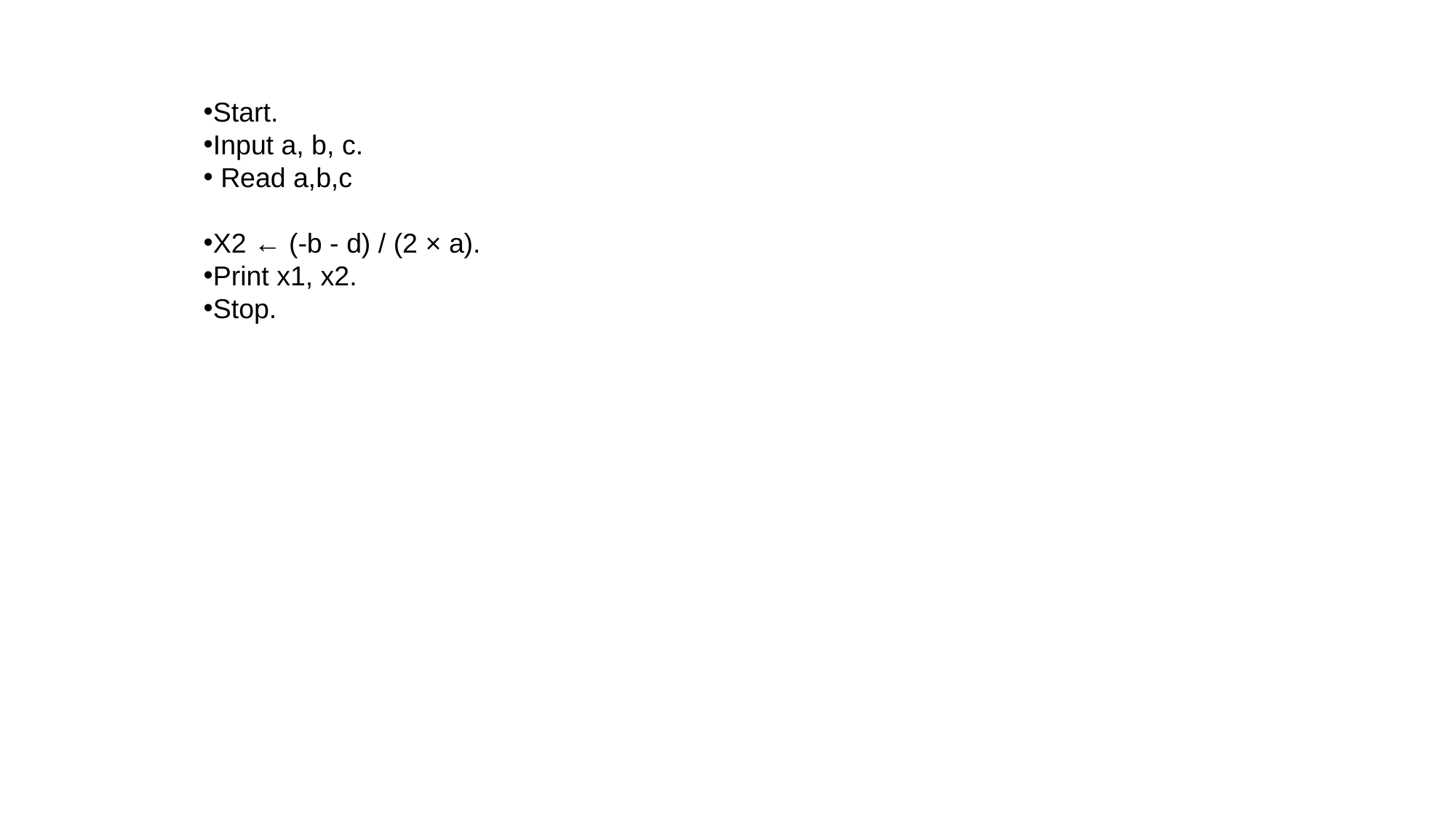

Start.
Input a, b, c.
 Read a,b,c

X2 ← (-b - d) / (2 × a).
Print x1, x2.
Stop.